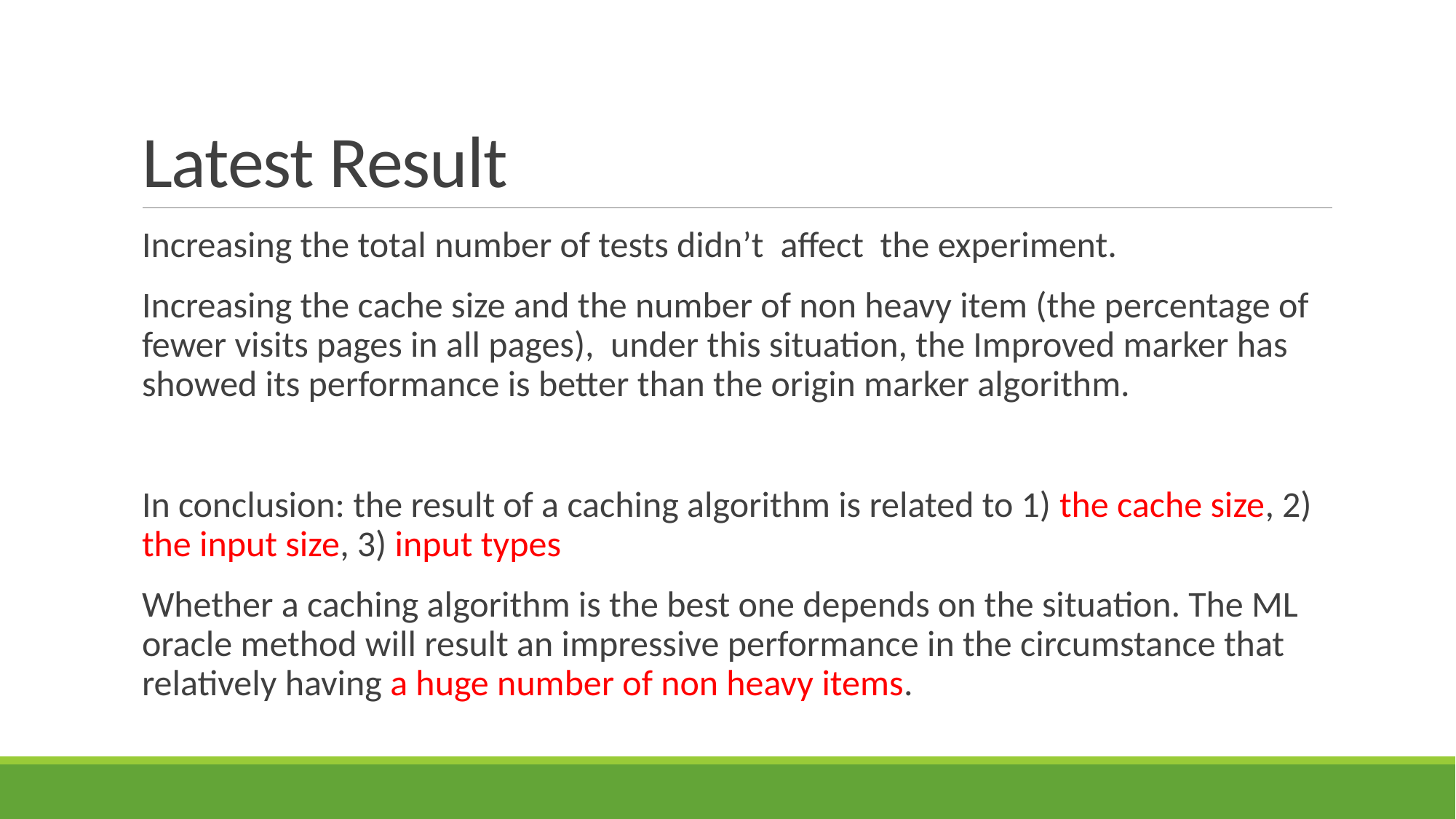

# Latest Result
Increasing the total number of tests didn’t  affect  the experiment.
Increasing the cache size and the number of non heavy item (the percentage of  fewer visits pages in all pages),  under this situation, the Improved marker has showed its performance is better than the origin marker algorithm.

In conclusion: the result of a caching algorithm is related to 1) the cache size, 2) the input size, 3) input types
Whether a caching algorithm is the best one depends on the situation. The ML oracle method will result an impressive performance in the circumstance that relatively having a huge number of non heavy items.